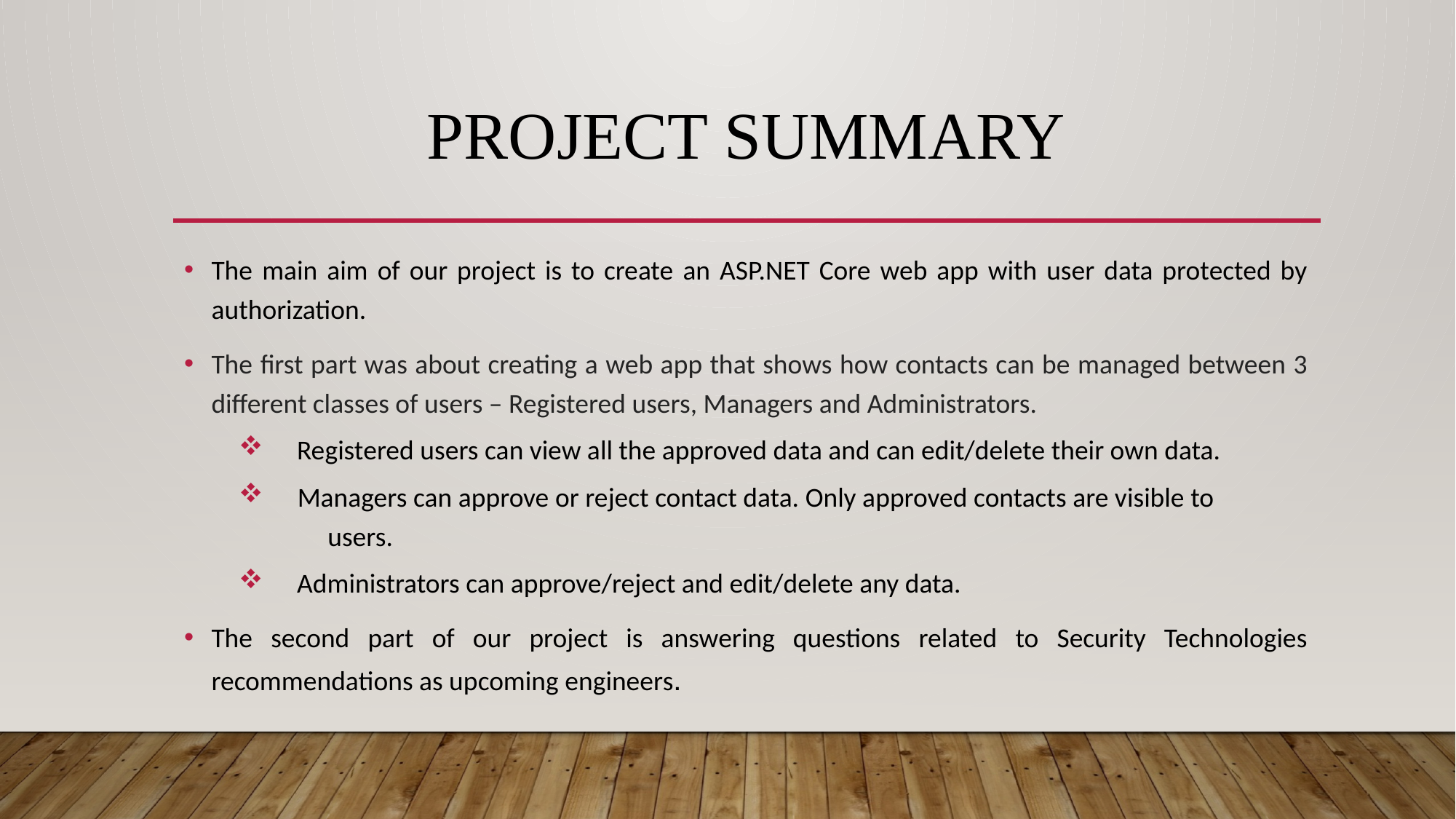

# PROJECT SUMMARY
The main aim of our project is to create an ASP.NET Core web app with user data protected by authorization.
The first part was about creating a web app that shows how contacts can be managed between 3 different classes of users – Registered users, Managers and Administrators.
     Registered users can view all the approved data and can edit/delete their own data.
     Managers can approve or reject contact data. Only approved contacts are visible to                          users.
     Administrators can approve/reject and edit/delete any data.
The second part of our project is answering questions related to Security Technologies recommendations as upcoming engineers.